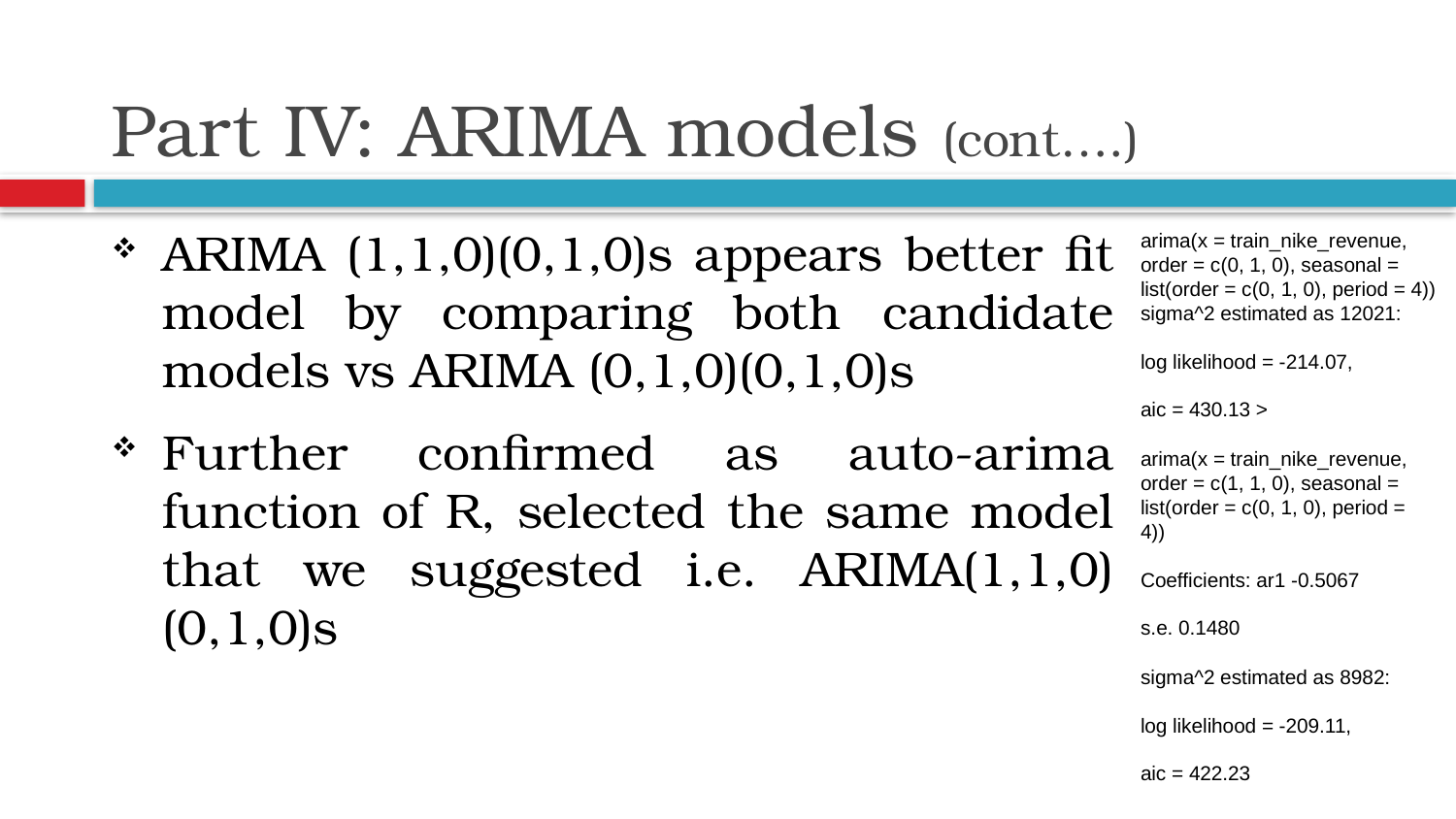

# Part IV: ARIMA models (cont….)
ARIMA (1,1,0)(0,1,0)s appears better fit model by comparing both candidate models vs ARIMA (0,1,0)(0,1,0)s
Further confirmed as auto-arima function of R, selected the same model that we suggested i.e. ARIMA(1,1,0)(0,1,0)s

arima(x = train_nike_revenue, order = c(0, 1, 0), seasonal = list(order = c(0, 1, 0), period = 4)) sigma^2 estimated as 12021:
log likelihood = -214.07,
aic = 430.13 >
arima(x = train_nike_revenue, order = c(1, 1, 0), seasonal = list(order = c(0, 1, 0), period = 4))
Coefficients: ar1 -0.5067
s.e. 0.1480
sigma^2 estimated as 8982:
log likelihood = -209.11,
aic = 422.23